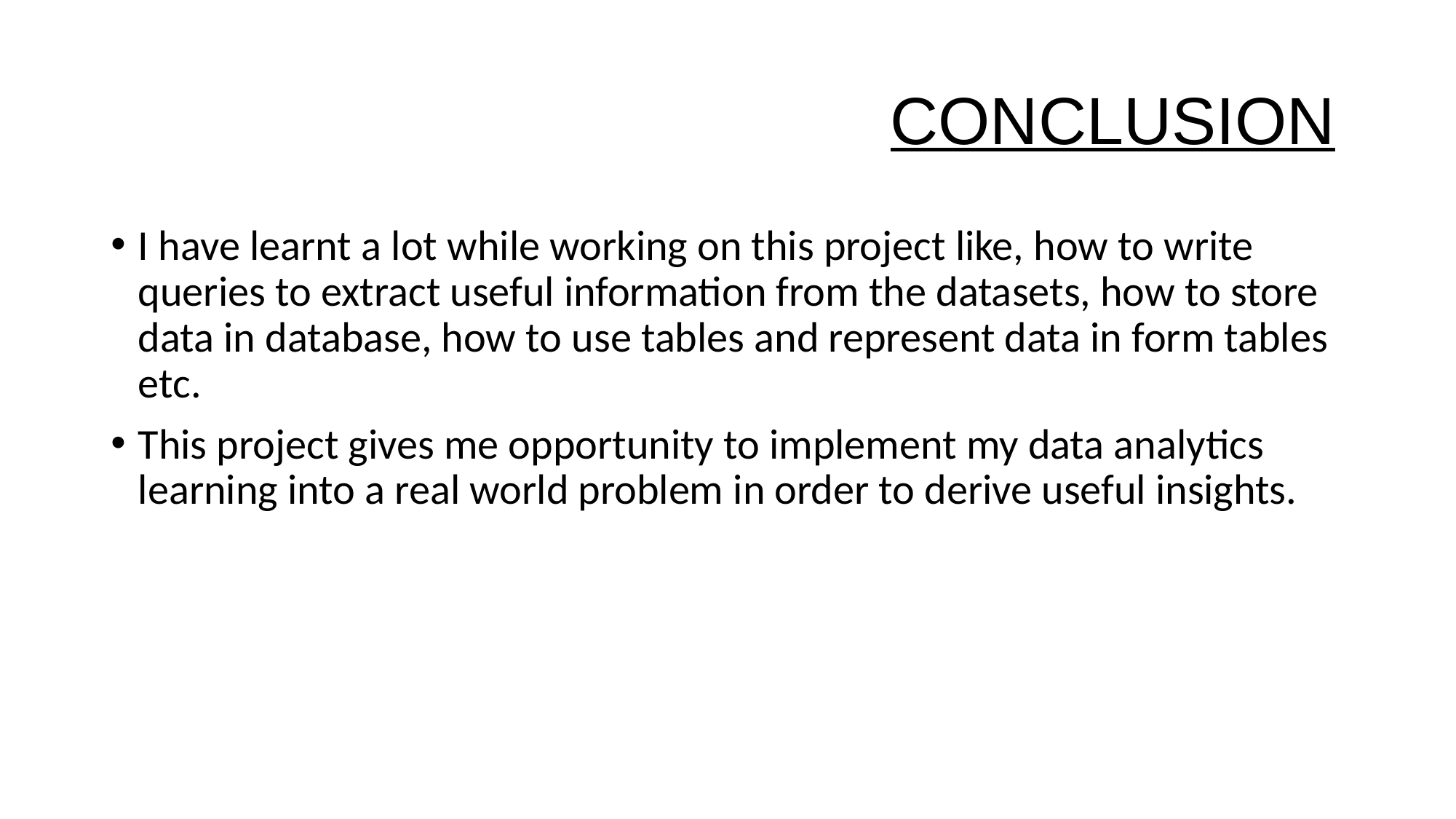

# CONCLUSION
I have learnt a lot while working on this project like, how to write queries to extract useful information from the datasets, how to store data in database, how to use tables and represent data in form tables etc.
This project gives me opportunity to implement my data analytics learning into a real world problem in order to derive useful insights.